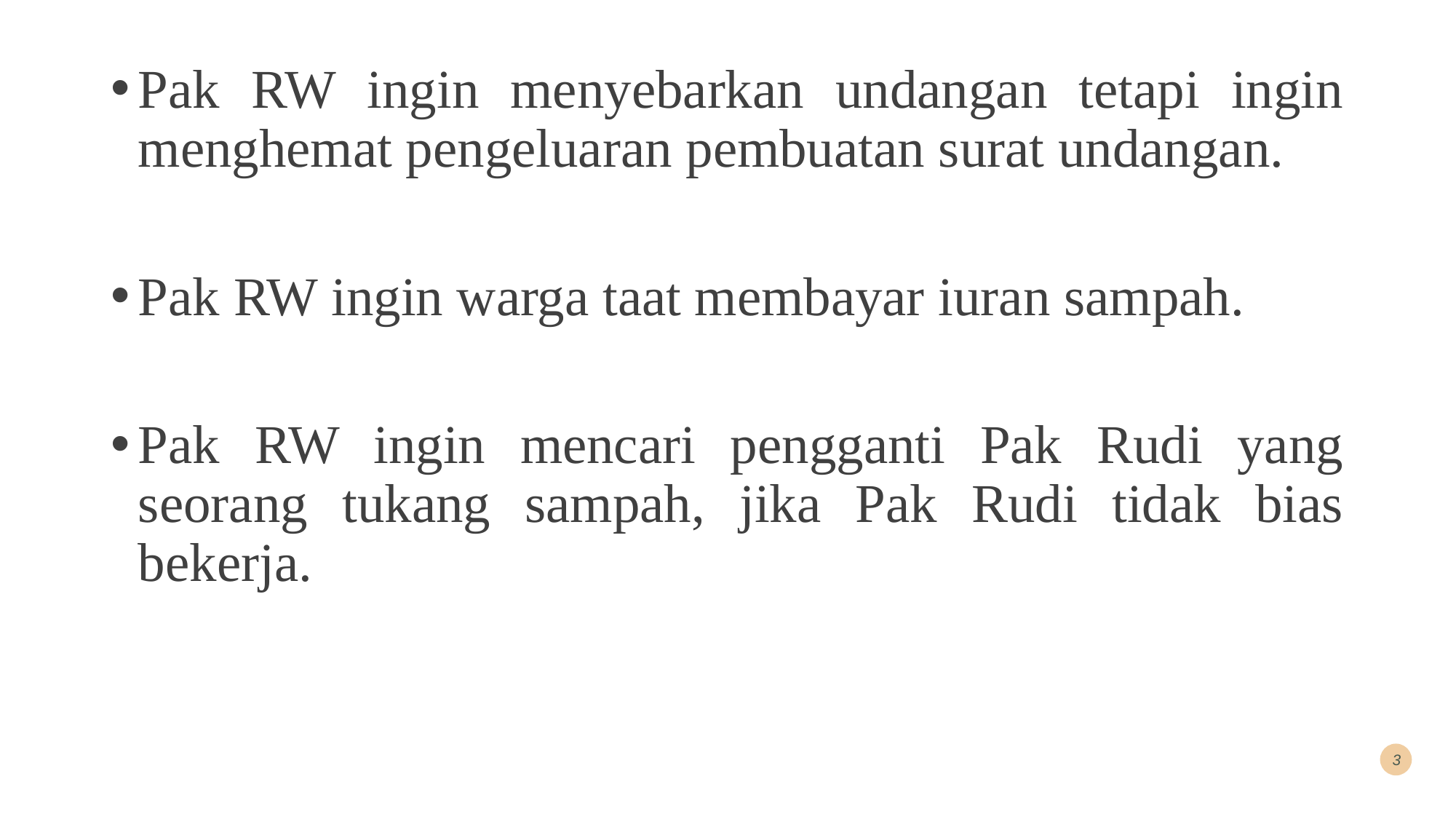

Pak RW ingin menyebarkan undangan tetapi ingin menghemat pengeluaran pembuatan surat undangan.

Pak RW ingin warga taat membayar iuran sampah.

Pak RW ingin mencari pengganti Pak Rudi yang seorang tukang sampah, jika Pak Rudi tidak bias bekerja.
3